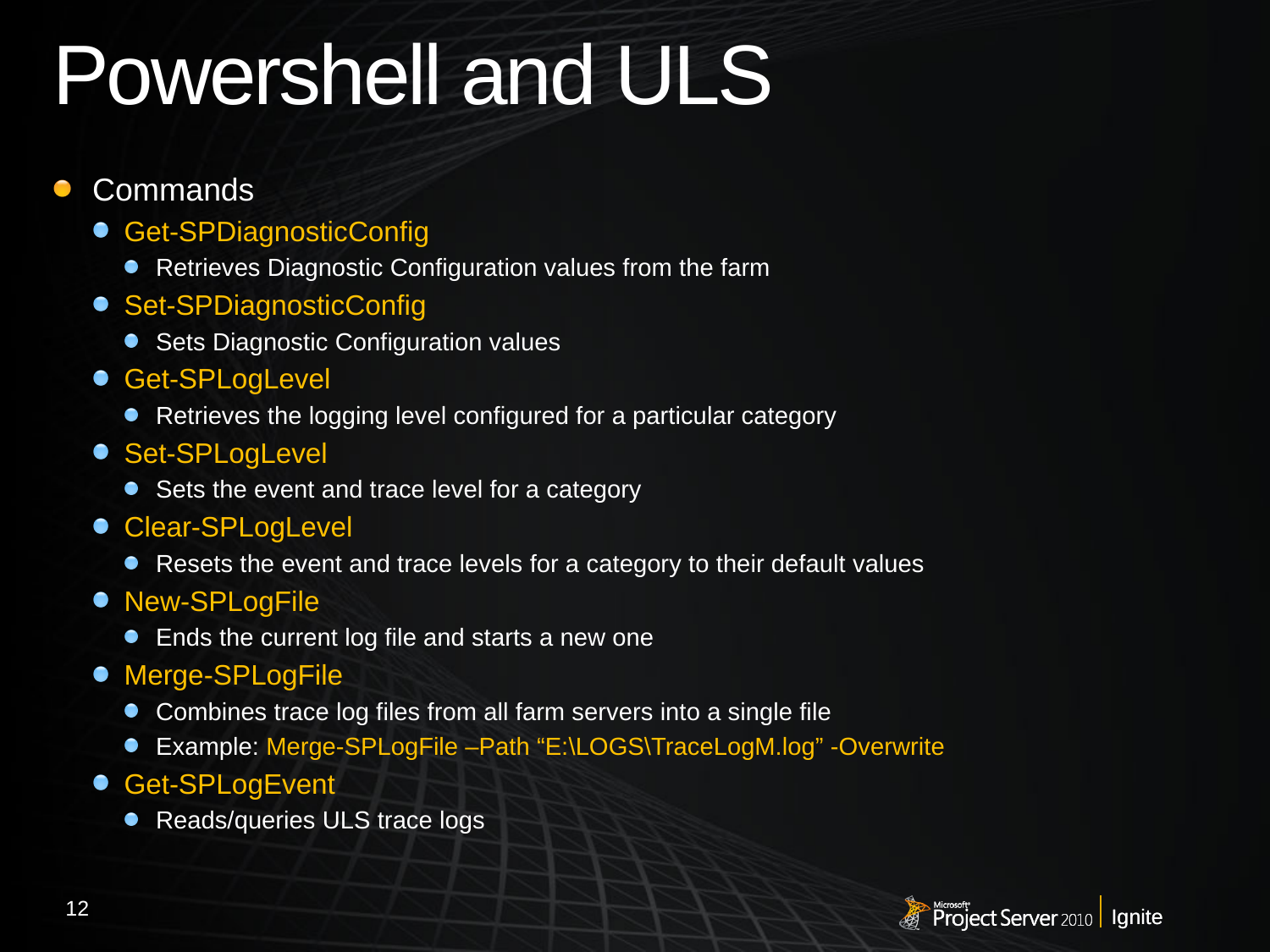

# Powershell and ULS
Commands
Get-SPDiagnosticConfig
Retrieves Diagnostic Configuration values from the farm
Set-SPDiagnosticConfig
Sets Diagnostic Configuration values
Get-SPLogLevel
Retrieves the logging level configured for a particular category
Set-SPLogLevel
Sets the event and trace level for a category
Clear-SPLogLevel
Resets the event and trace levels for a category to their default values
New-SPLogFile
Ends the current log file and starts a new one
Merge-SPLogFile
Combines trace log files from all farm servers into a single file
Example: Merge-SPLogFile –Path “E:\LOGS\TraceLogM.log” -Overwrite
Get-SPLogEvent
Reads/queries ULS trace logs
12